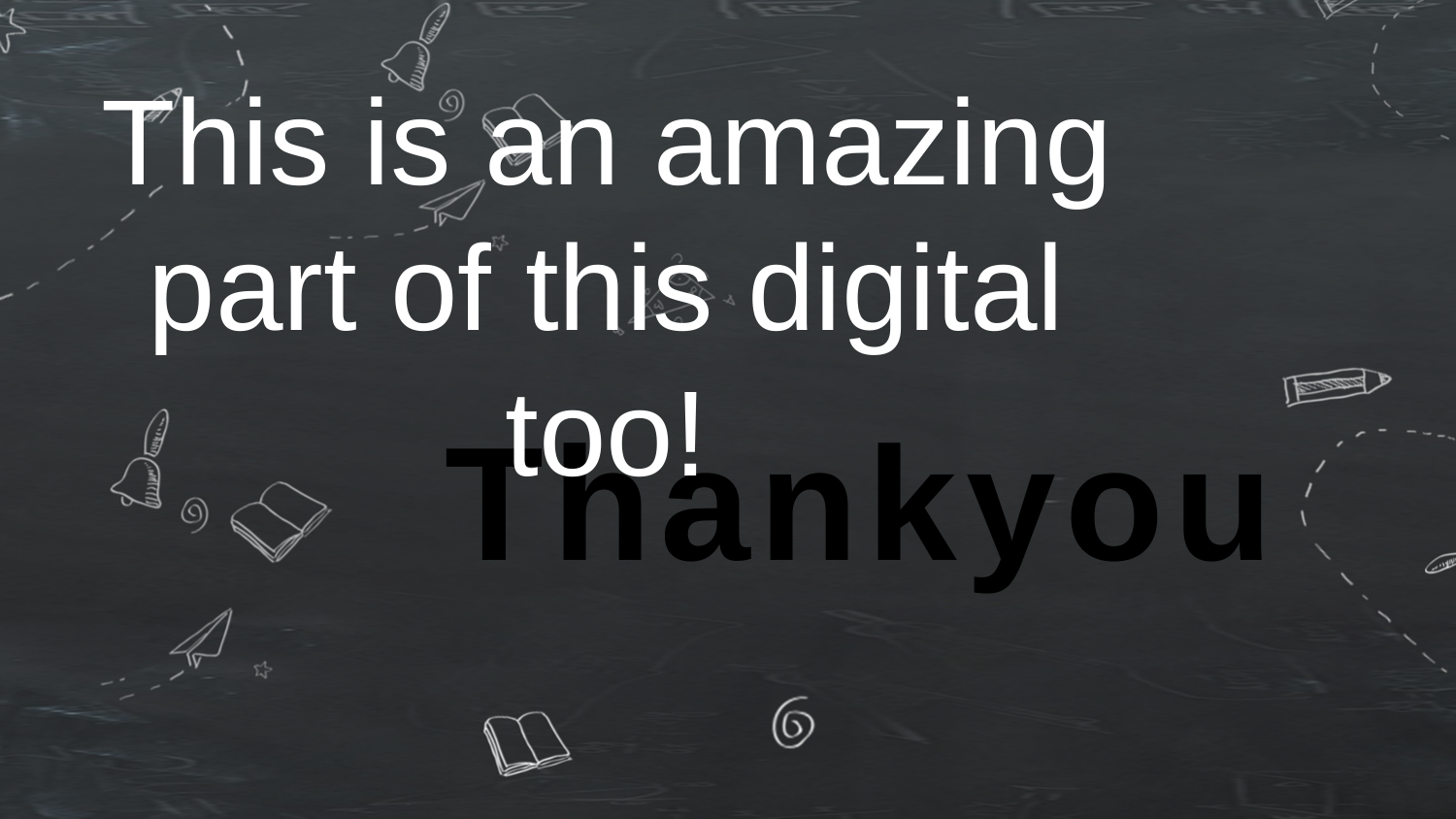

This is an amazing part of this digital too!
# Thankyou